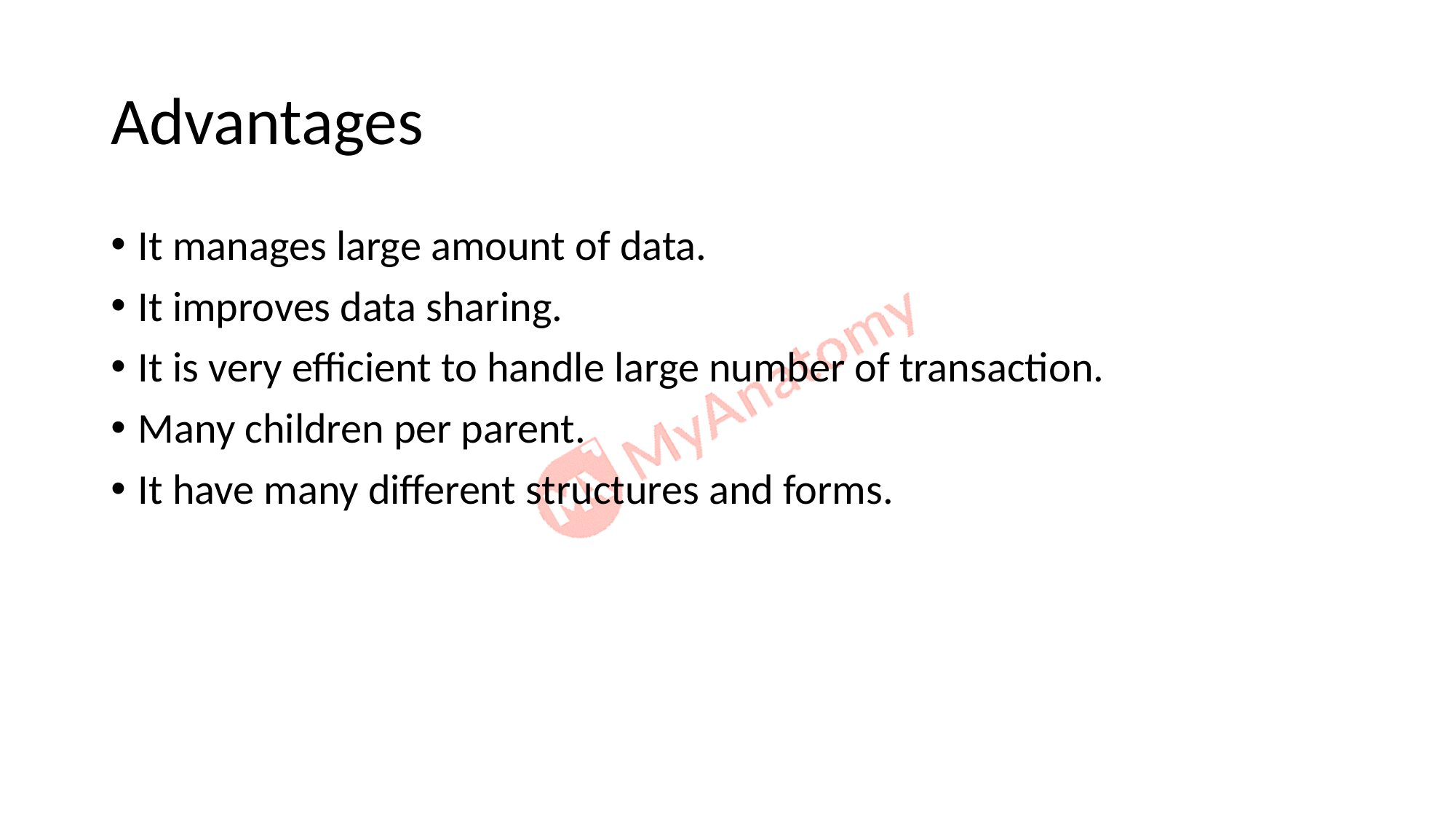

# Advantages
It manages large amount of data.
It improves data sharing.
It is very efficient to handle large number of transaction.
Many children per parent.
It have many different structures and forms.